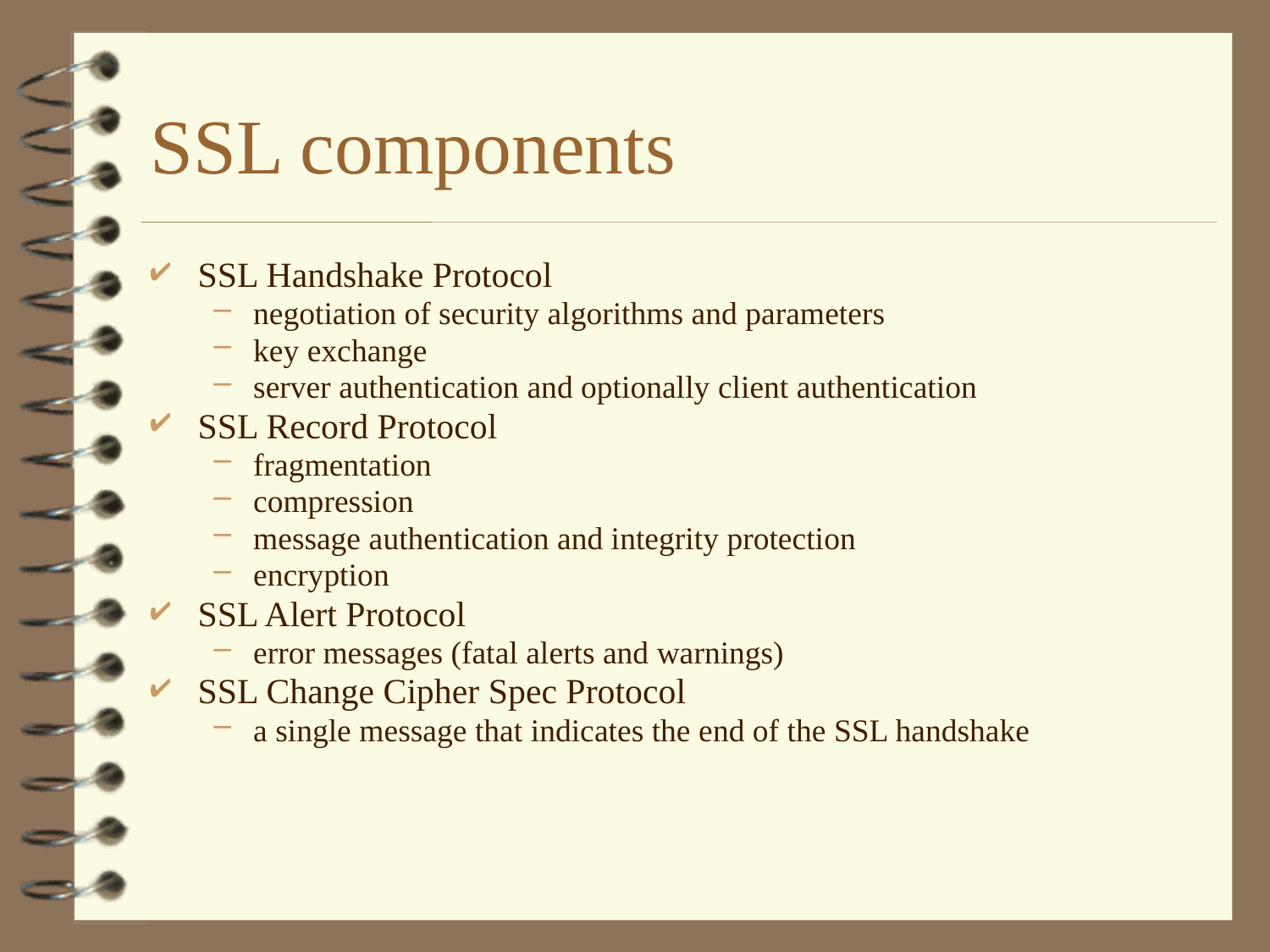

# SSL components
SSL Handshake Protocol
negotiation of security algorithms and parameters
key exchange
server authentication and optionally client authentication
SSL Record Protocol
fragmentation
compression
message authentication and integrity protection
encryption
SSL Alert Protocol
error messages (fatal alerts and warnings)
SSL Change Cipher Spec Protocol
a single message that indicates the end of the SSL handshake

5